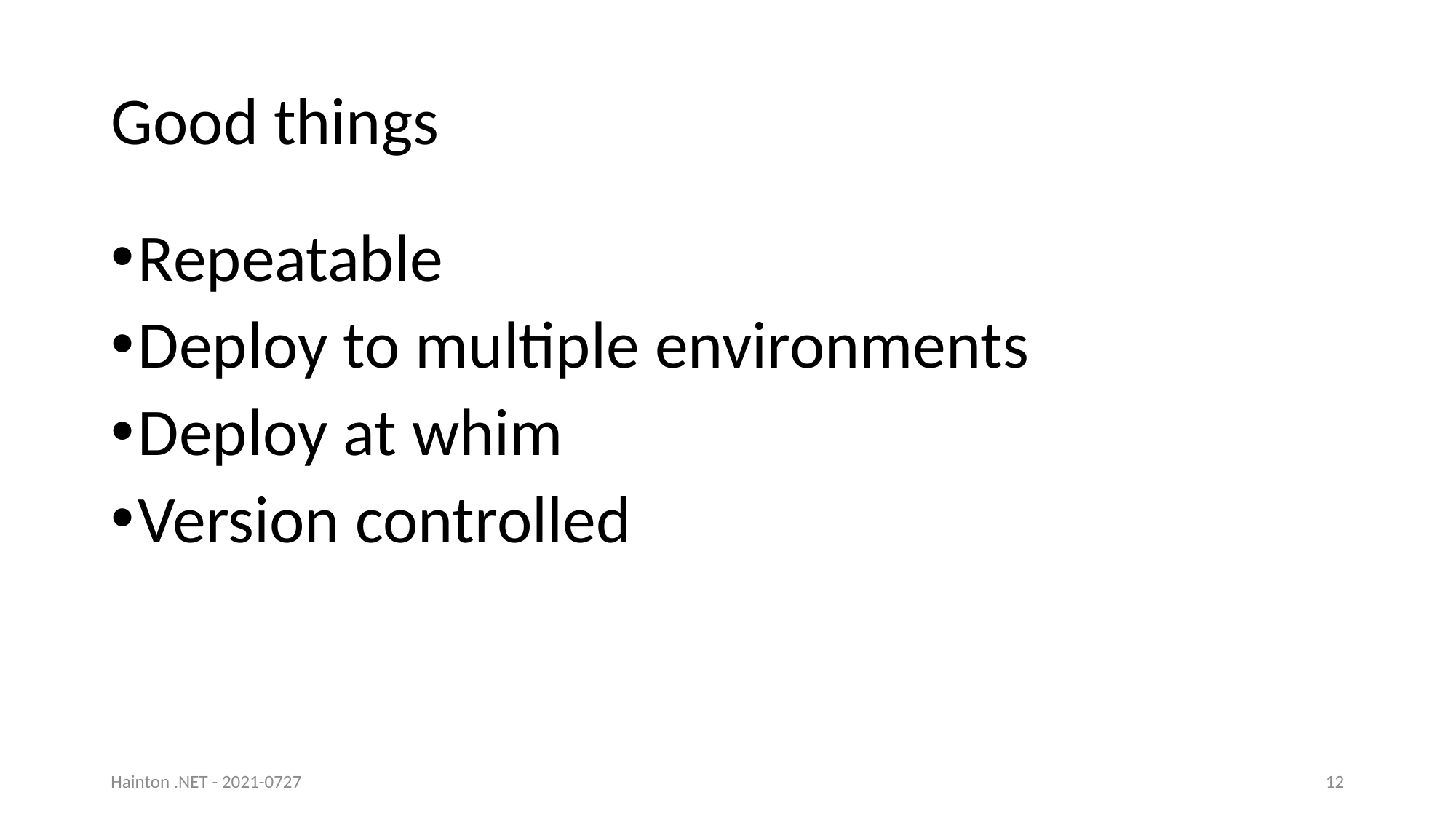

# Good things
Repeatable
Deploy to multiple environments
Deploy at whim
Version controlled
Hainton .NET - 2021-0727
12